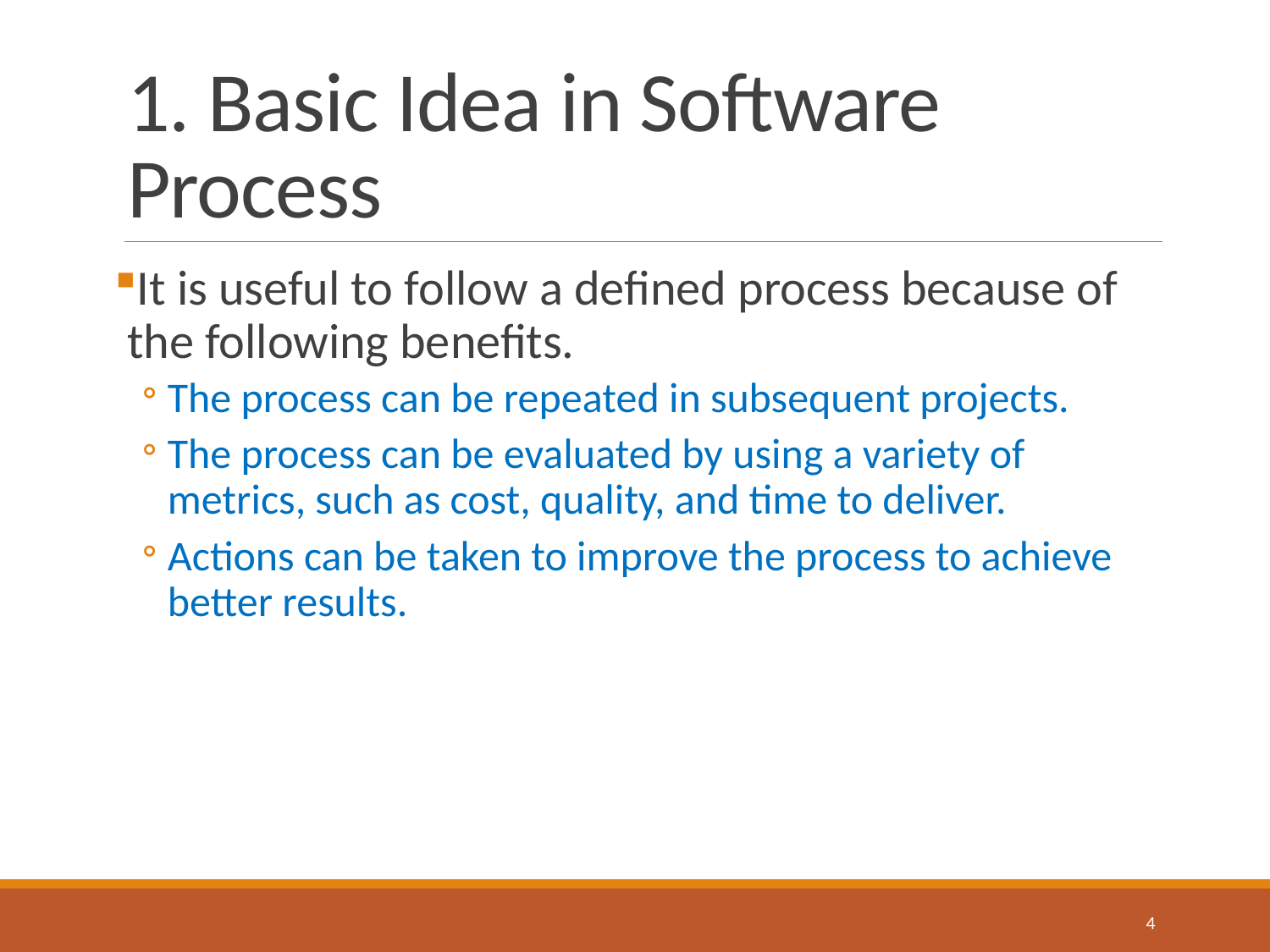

# 1. Basic Idea in Software Process
It is useful to follow a defined process because of the following benefits.
The process can be repeated in subsequent projects.
The process can be evaluated by using a variety of metrics, such as cost, quality, and time to deliver.
Actions can be taken to improve the process to achieve better results.

4